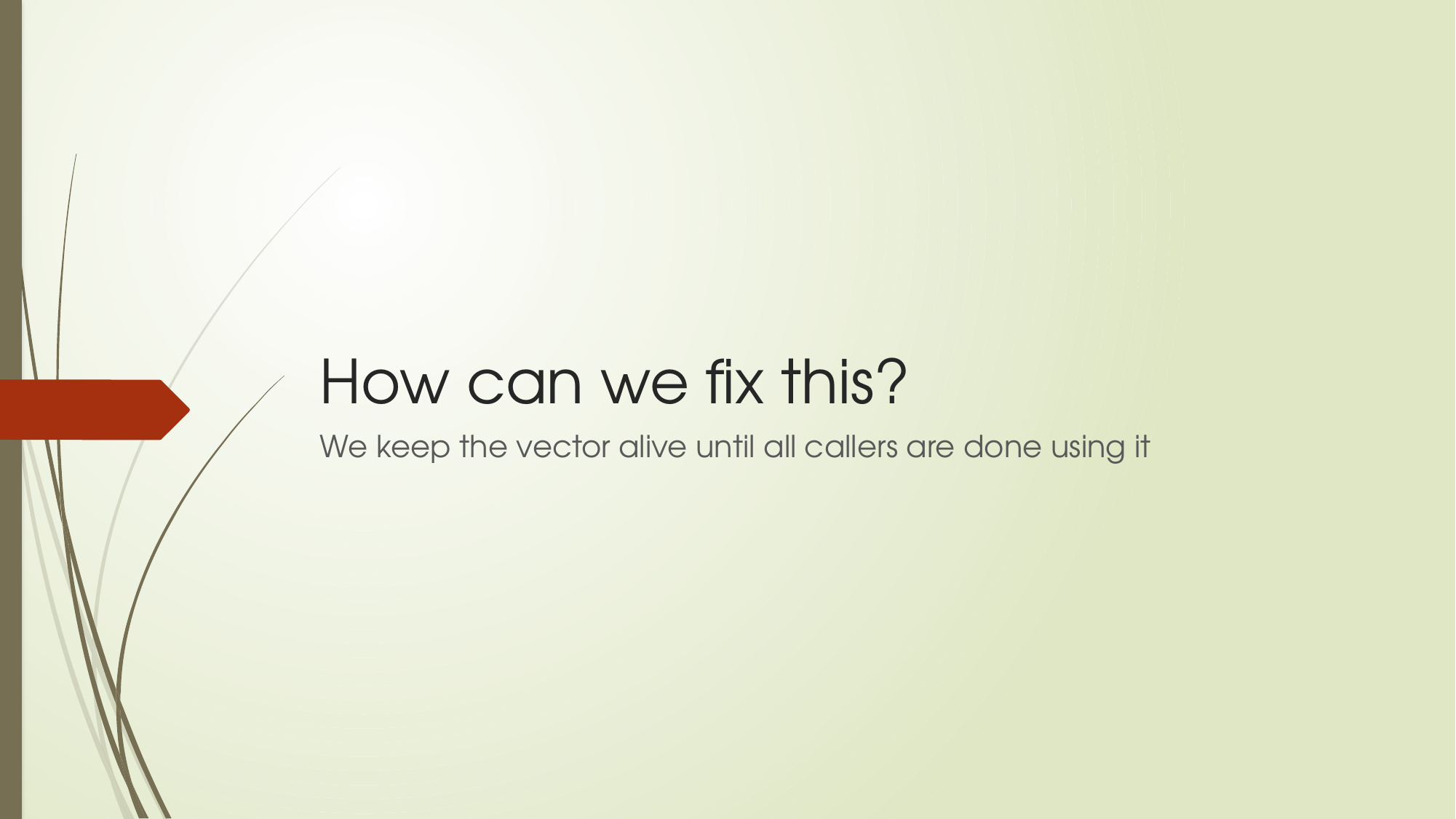

# How can we fix this?
We keep the vector alive until all callers are done using it